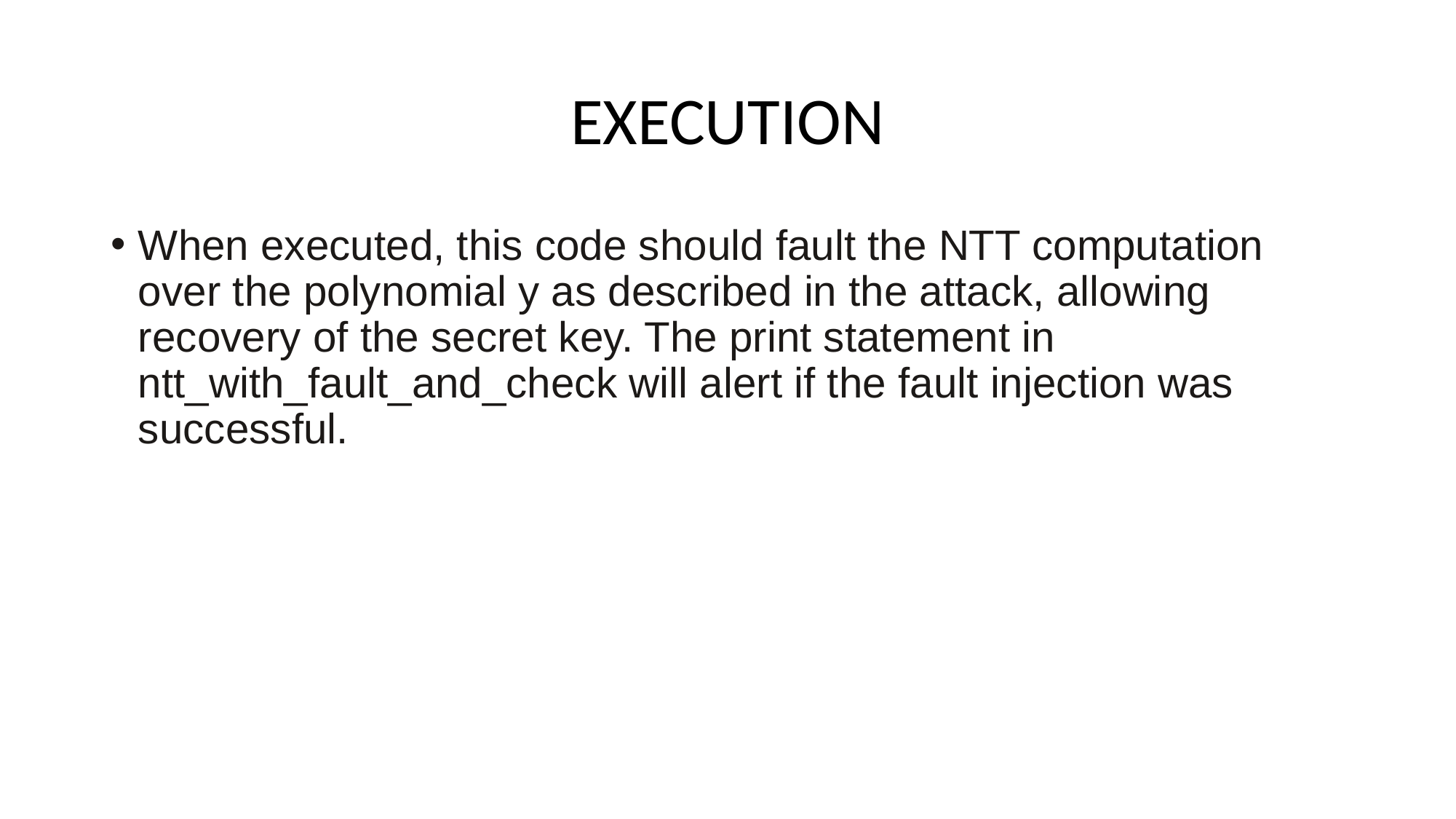

# EXECUTION
When executed, this code should fault the NTT computation over the polynomial y as described in the attack, allowing recovery of the secret key. The print statement in ntt_with_fault_and_check will alert if the fault injection was successful.